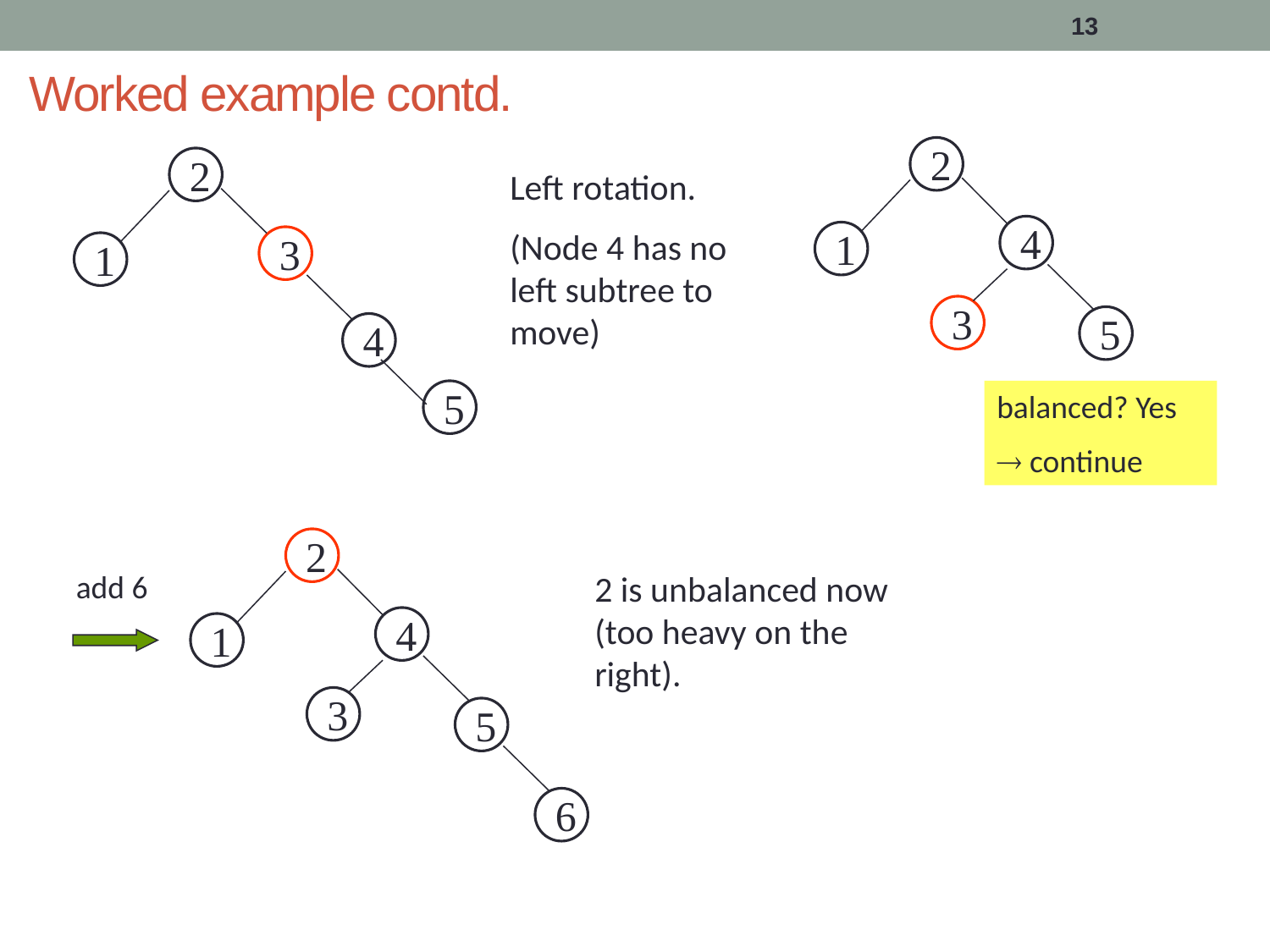

13
# Worked example contd.
2

4
1
3
5
2

3
1
4
5
Left rotation.
(Node 4 has no left subtree to move)
balanced? Yes
→ continue
2
add 6

2 is unbalanced now (too heavy on the right).

4
1
3
5
6